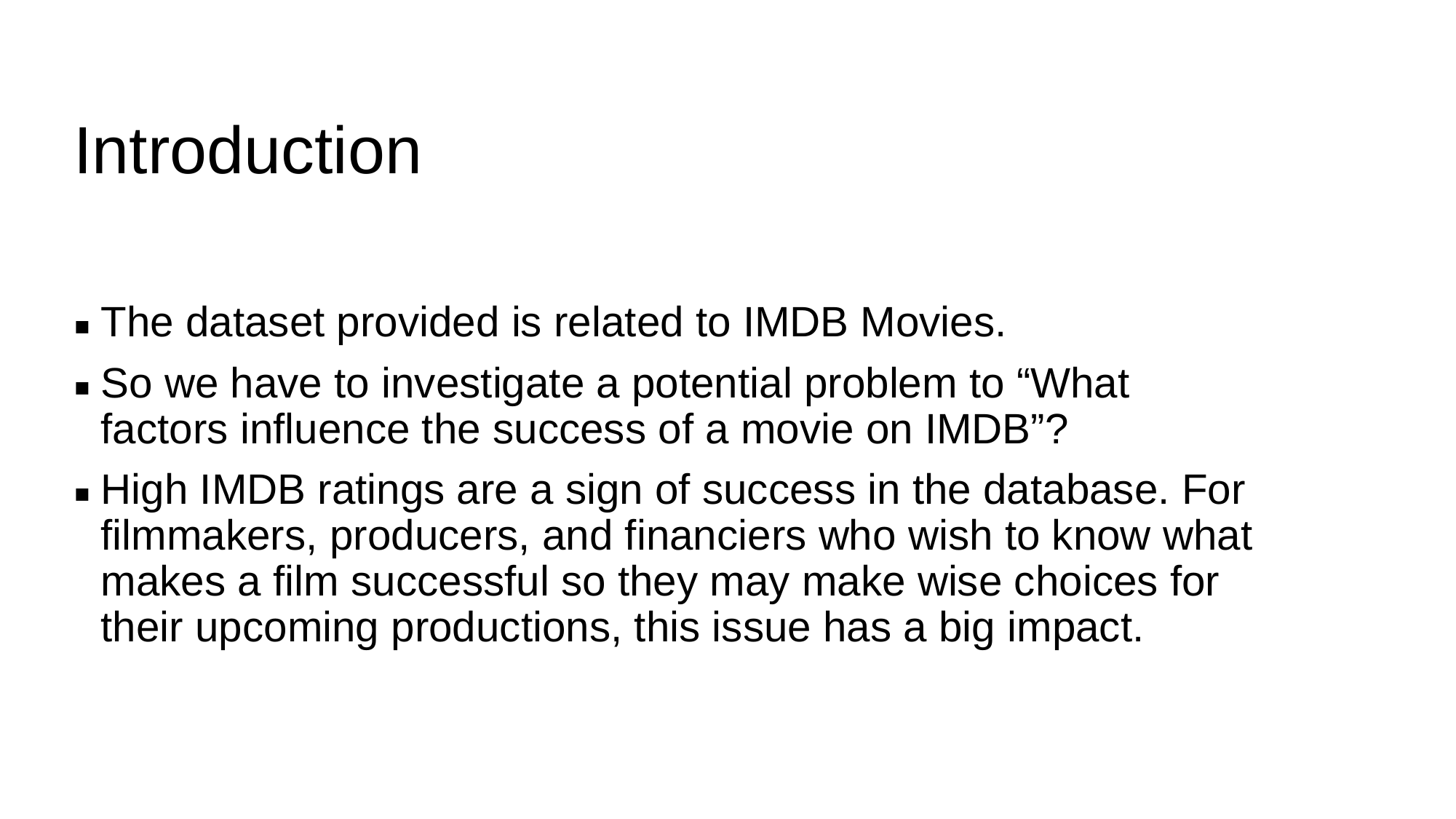

# Introduction
The dataset provided is related to IMDB Movies.
So we have to investigate a potential problem to “What factors influence the success of a movie on IMDB”?
High IMDB ratings are a sign of success in the database. For filmmakers, producers, and financiers who wish to know what makes a film successful so they may make wise choices for their upcoming productions, this issue has a big impact.